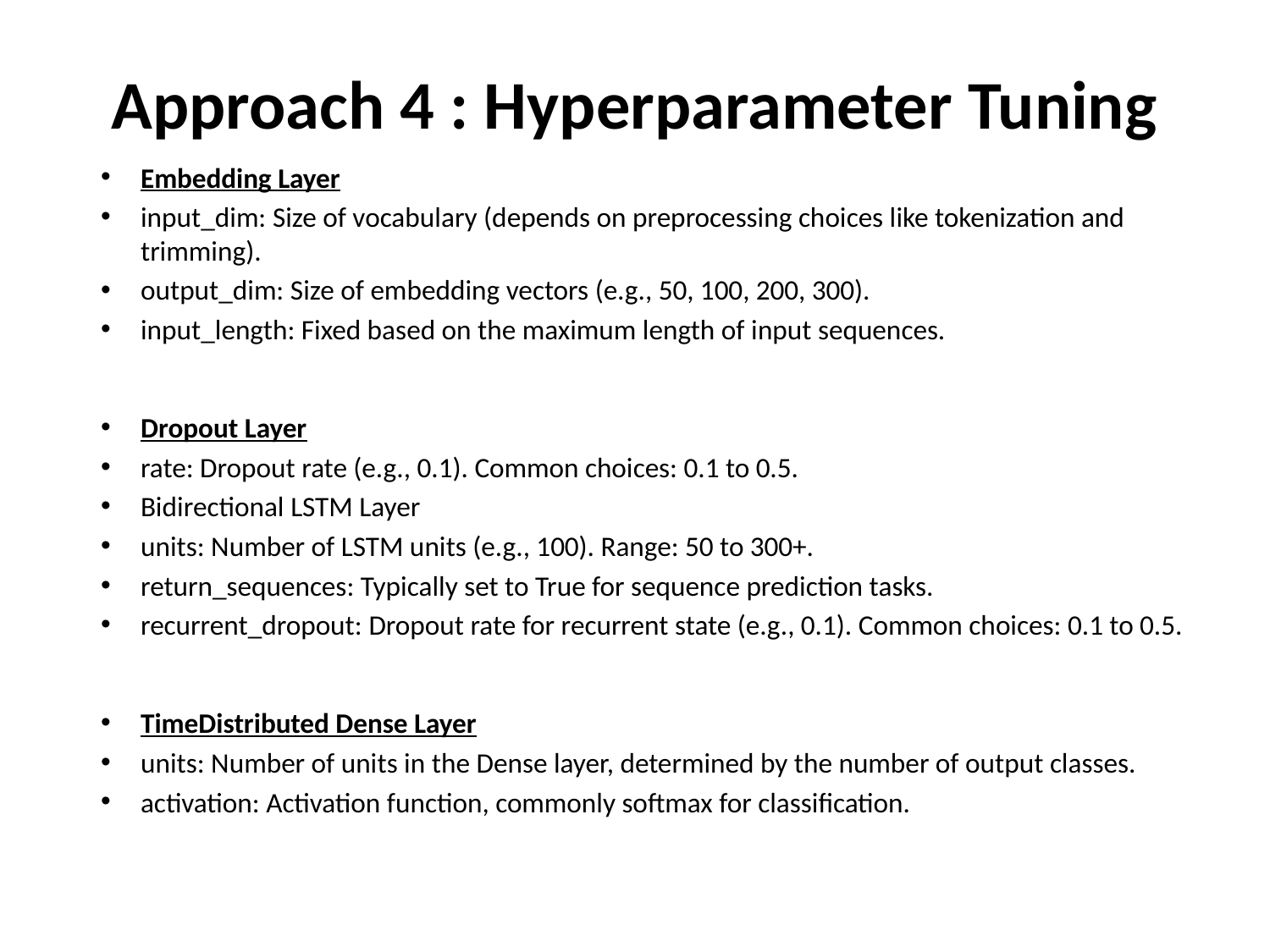

# Approach 4 : Hyperparameter Tuning
Embedding Layer
input_dim: Size of vocabulary (depends on preprocessing choices like tokenization and trimming).
output_dim: Size of embedding vectors (e.g., 50, 100, 200, 300).
input_length: Fixed based on the maximum length of input sequences.

Dropout Layer
rate: Dropout rate (e.g., 0.1). Common choices: 0.1 to 0.5.
Bidirectional LSTM Layer
units: Number of LSTM units (e.g., 100). Range: 50 to 300+.
return_sequences: Typically set to True for sequence prediction tasks.
recurrent_dropout: Dropout rate for recurrent state (e.g., 0.1). Common choices: 0.1 to 0.5.

TimeDistributed Dense Layer
units: Number of units in the Dense layer, determined by the number of output classes.
activation: Activation function, commonly softmax for classification.